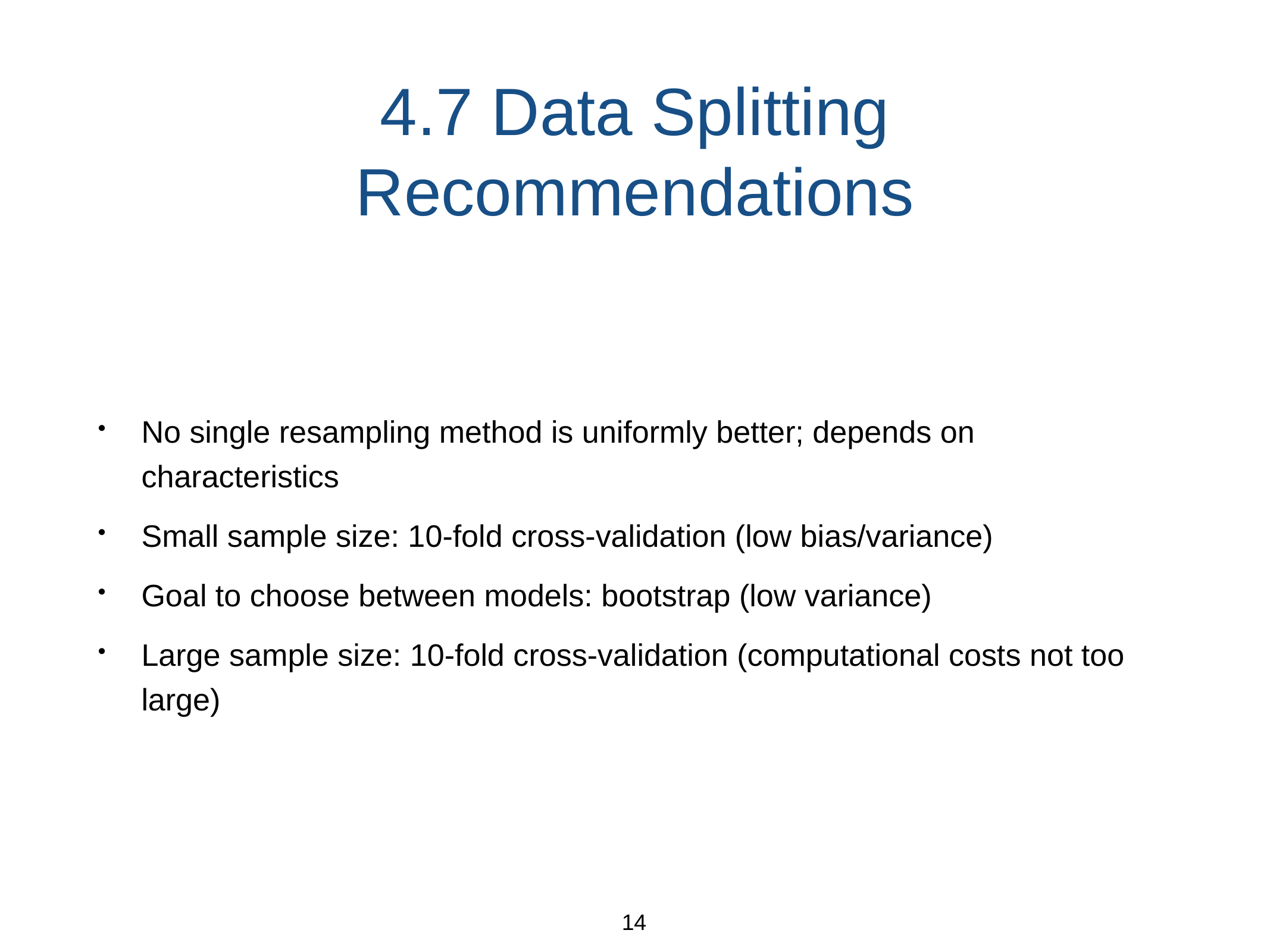

# 4.7 Data Splitting Recommendations
No single resampling method is uniformly better; depends on characteristics
Small sample size: 10-fold cross-validation (low bias/variance)
Goal to choose between models: bootstrap (low variance)
Large sample size: 10-fold cross-validation (computational costs not too large)
14